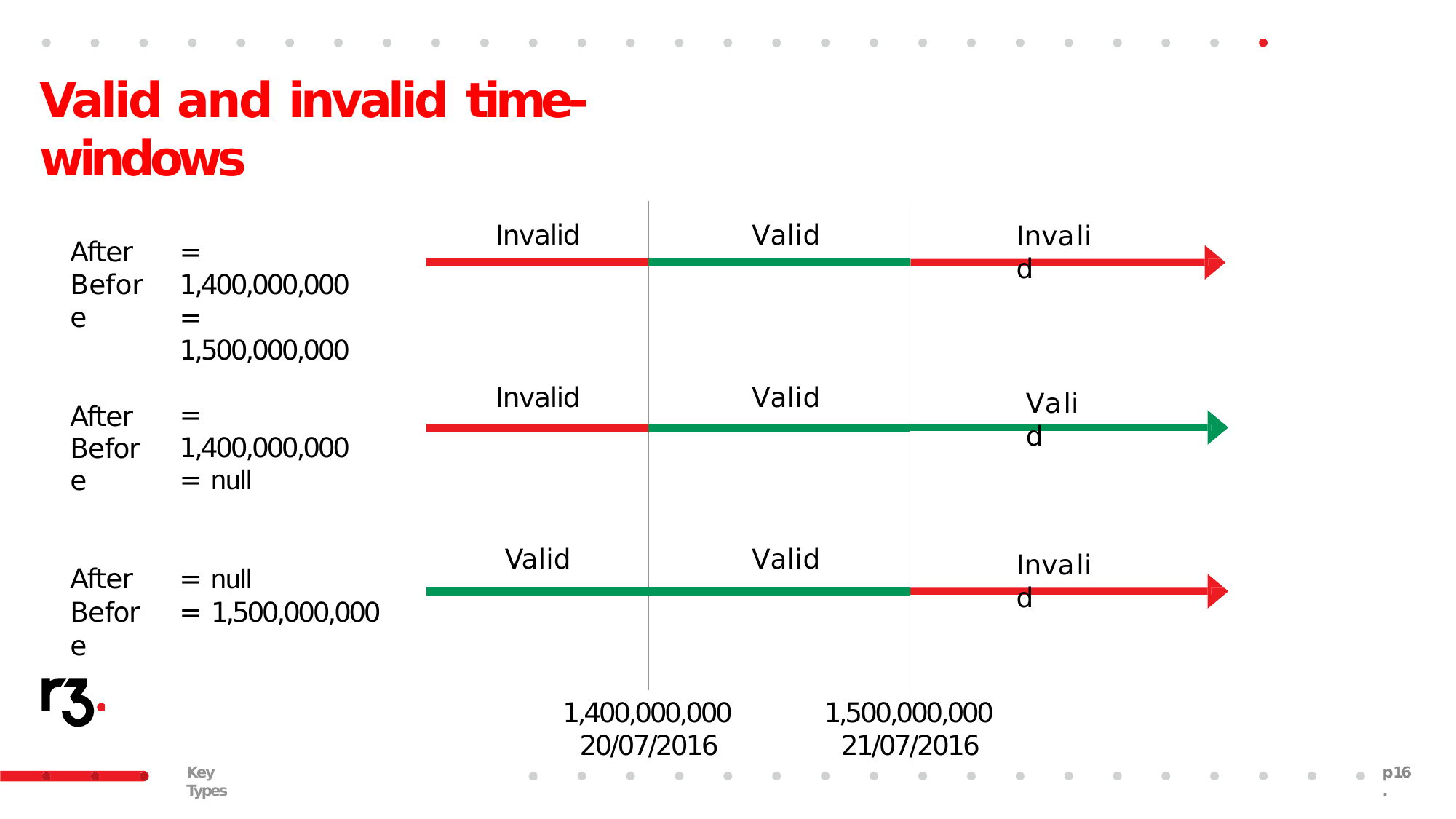

# Valid and invalid time-windows
| Invalid | Valid |
| --- | --- |
| Invalid | Valid |
| Valid | Valid |
|  |  |
Invalid
After
Before
= 1,400,000,000
= 1,500,000,000

Valid
After  Before
= 1,400,000,000
= null

Invalid
After  Before
= null
= 1,500,000,000

1,400,000,000
20/07/2016
1,500,000,000
21/07/2016
Key Types
p16.